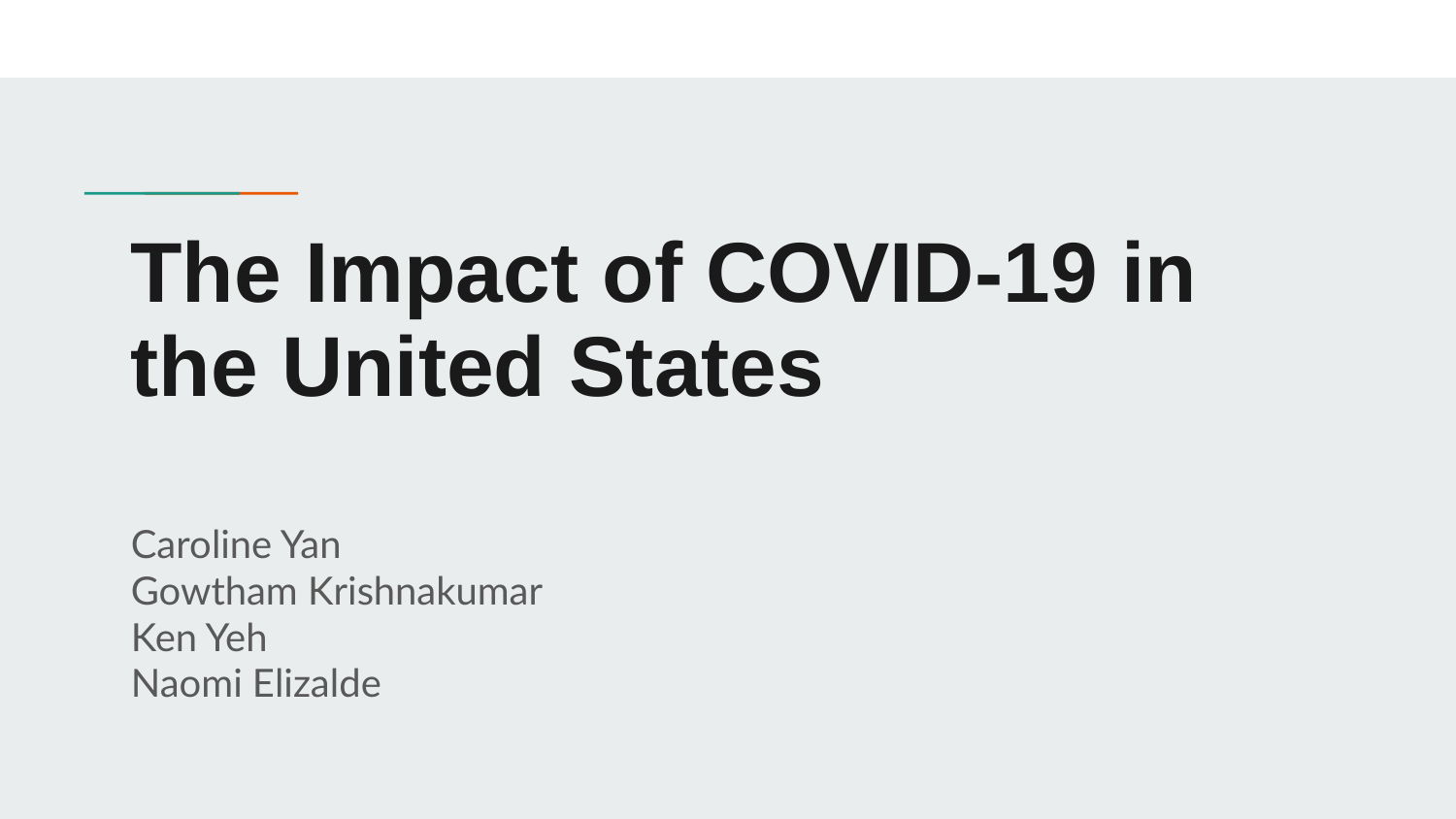

# The Impact of COVID-19 in the United States
Caroline Yan
Gowtham Krishnakumar
Ken Yeh
Naomi Elizalde